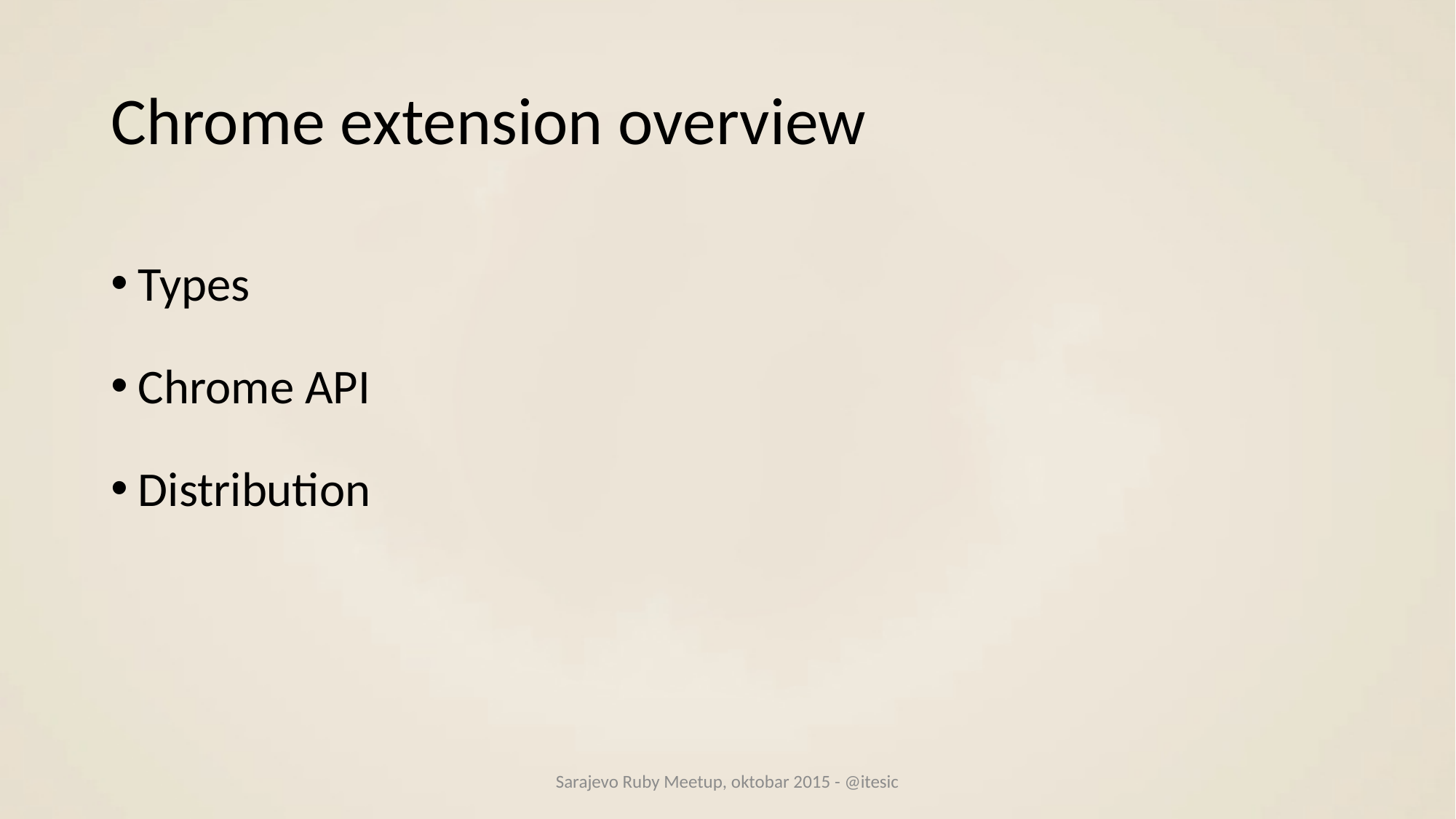

# Chrome extension overview
Types
Chrome API
Distribution

Sarajevo Ruby Meetup, oktobar 2015 - @itesic